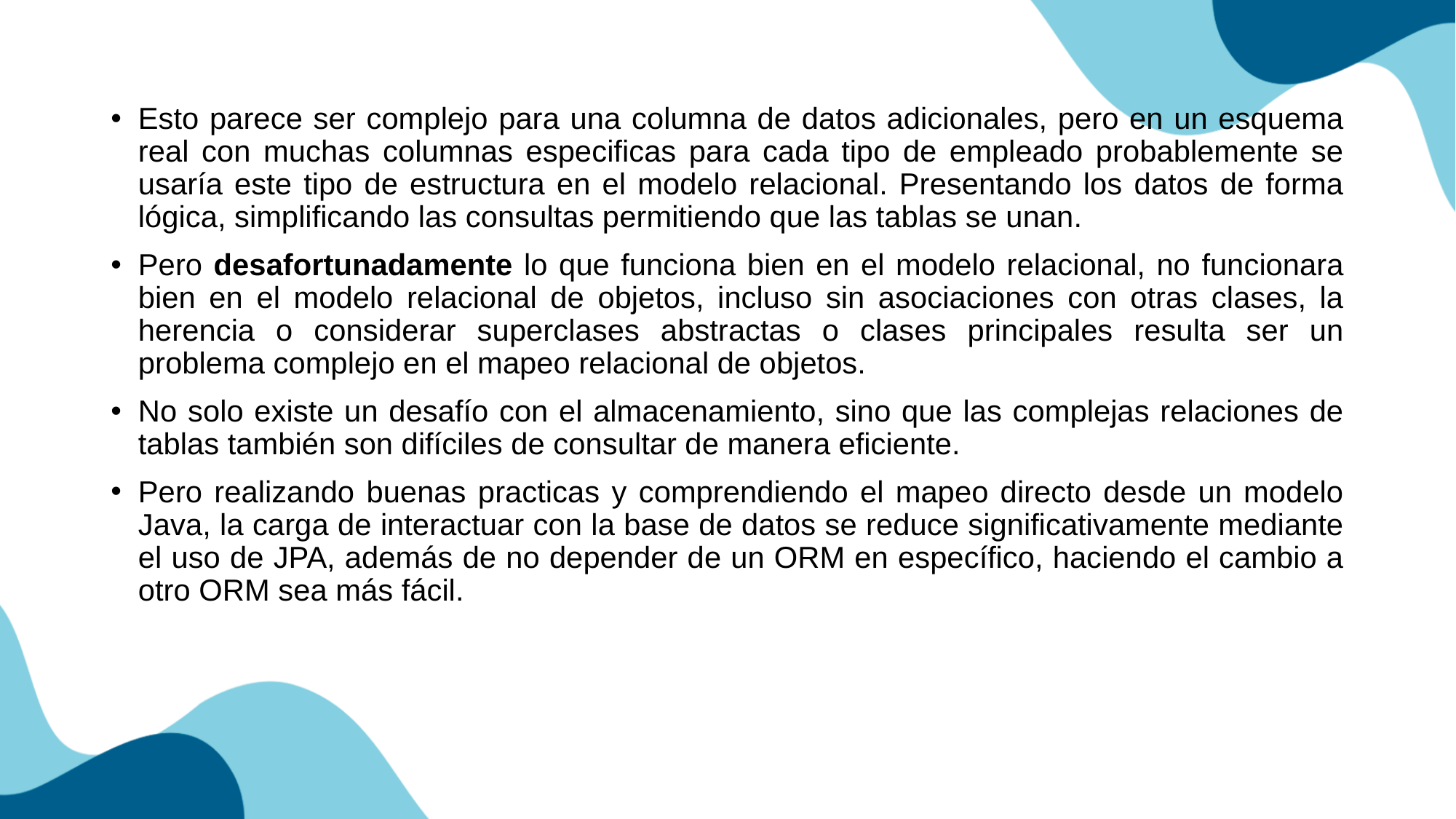

Esto parece ser complejo para una columna de datos adicionales, pero en un esquema real con muchas columnas especificas para cada tipo de empleado probablemente se usaría este tipo de estructura en el modelo relacional. Presentando los datos de forma lógica, simplificando las consultas permitiendo que las tablas se unan.
Pero desafortunadamente lo que funciona bien en el modelo relacional, no funcionara bien en el modelo relacional de objetos, incluso sin asociaciones con otras clases, la herencia o considerar superclases abstractas o clases principales resulta ser un problema complejo en el mapeo relacional de objetos.
No solo existe un desafío con el almacenamiento, sino que las complejas relaciones de tablas también son difíciles de consultar de manera eficiente.
Pero realizando buenas practicas y comprendiendo el mapeo directo desde un modelo Java, la carga de interactuar con la base de datos se reduce significativamente mediante el uso de JPA, además de no depender de un ORM en específico, haciendo el cambio a otro ORM sea más fácil.